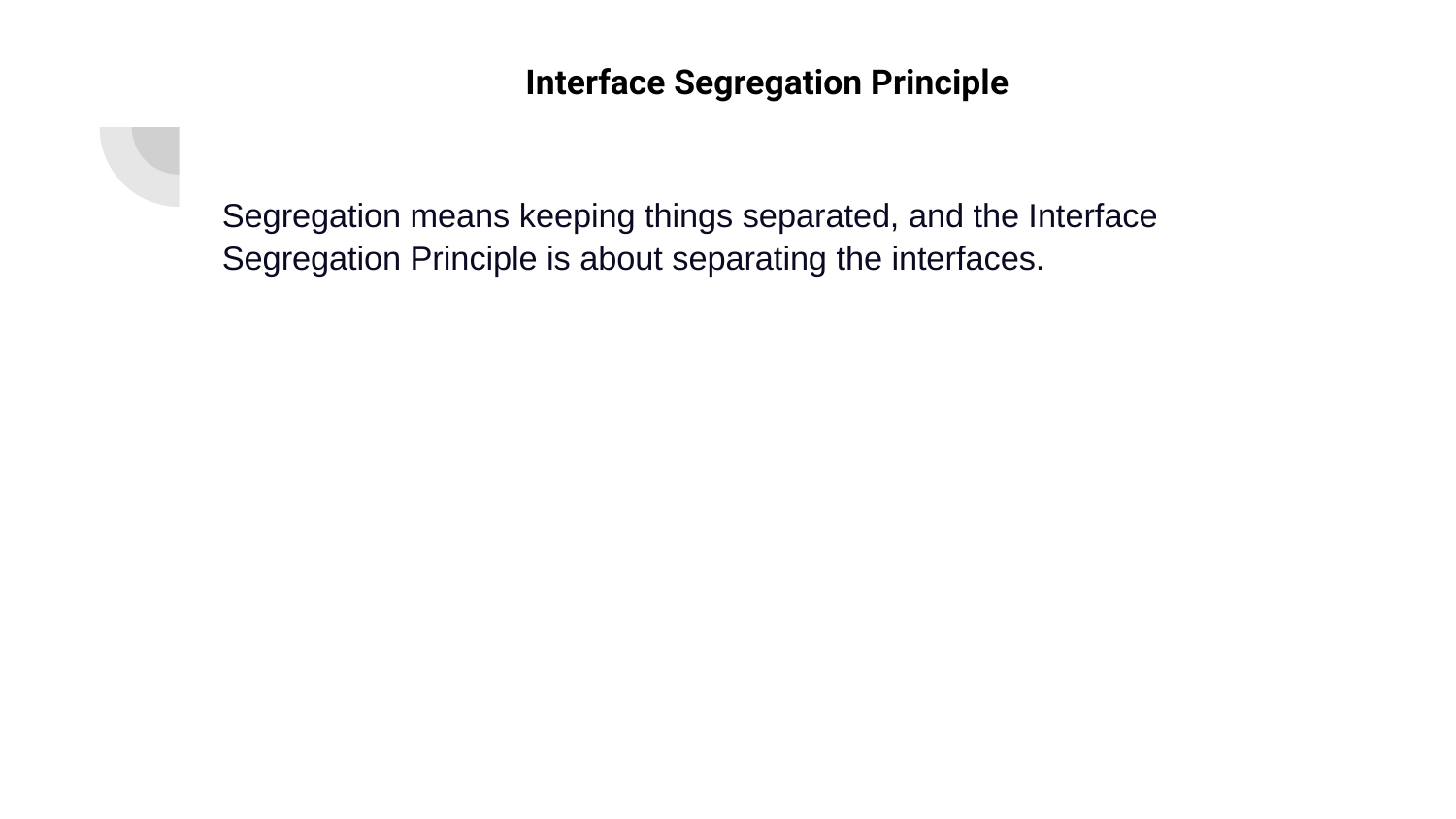

# Interface Segregation Principle
Segregation means keeping things separated, and the Interface Segregation Principle is about separating the interfaces.